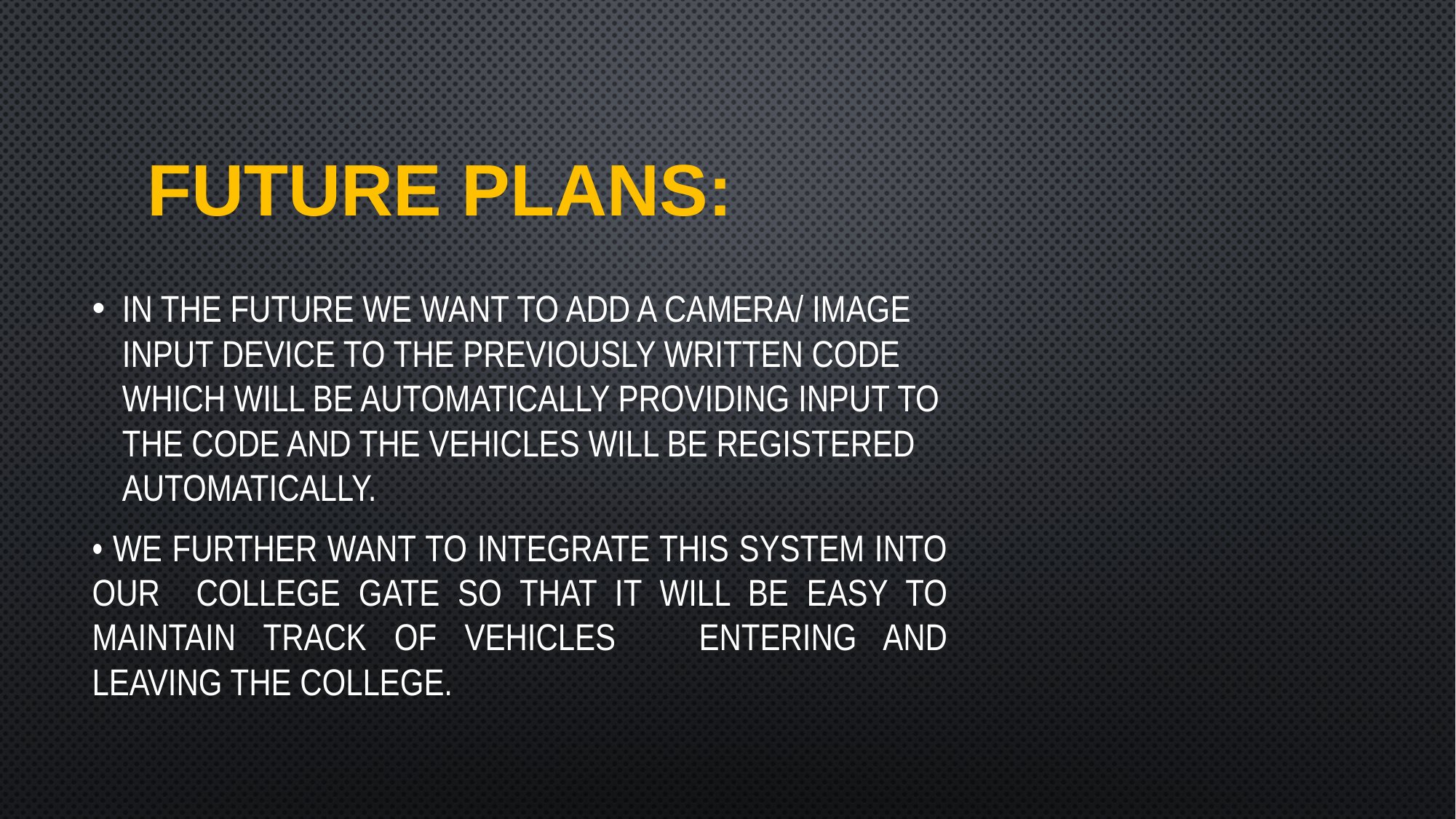

# Future plans:
In the future we want to add a camera/ image input device to the previously written code which will be automatically providing input to the code and the vehicles will be registered automatically.
• We further want to integrate this system into our  college gate so that it will be easy to maintain track of vehicles   entering and leaving the college.